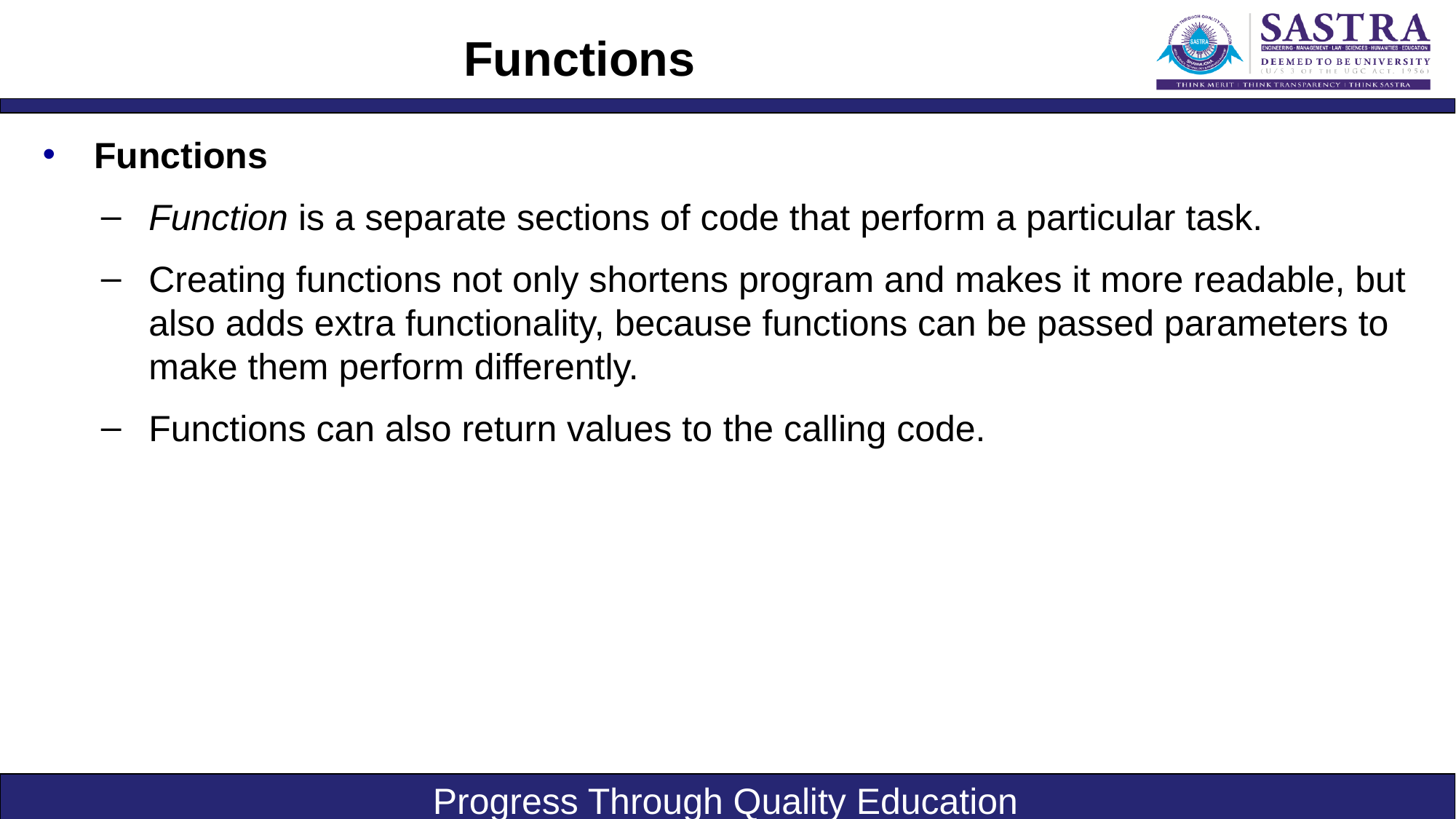

# Functions
Functions
Function is a separate sections of code that perform a particular task.
Creating functions not only shortens program and makes it more readable, but also adds extra functionality, because functions can be passed parameters to make them perform differently.
Functions can also return values to the calling code.